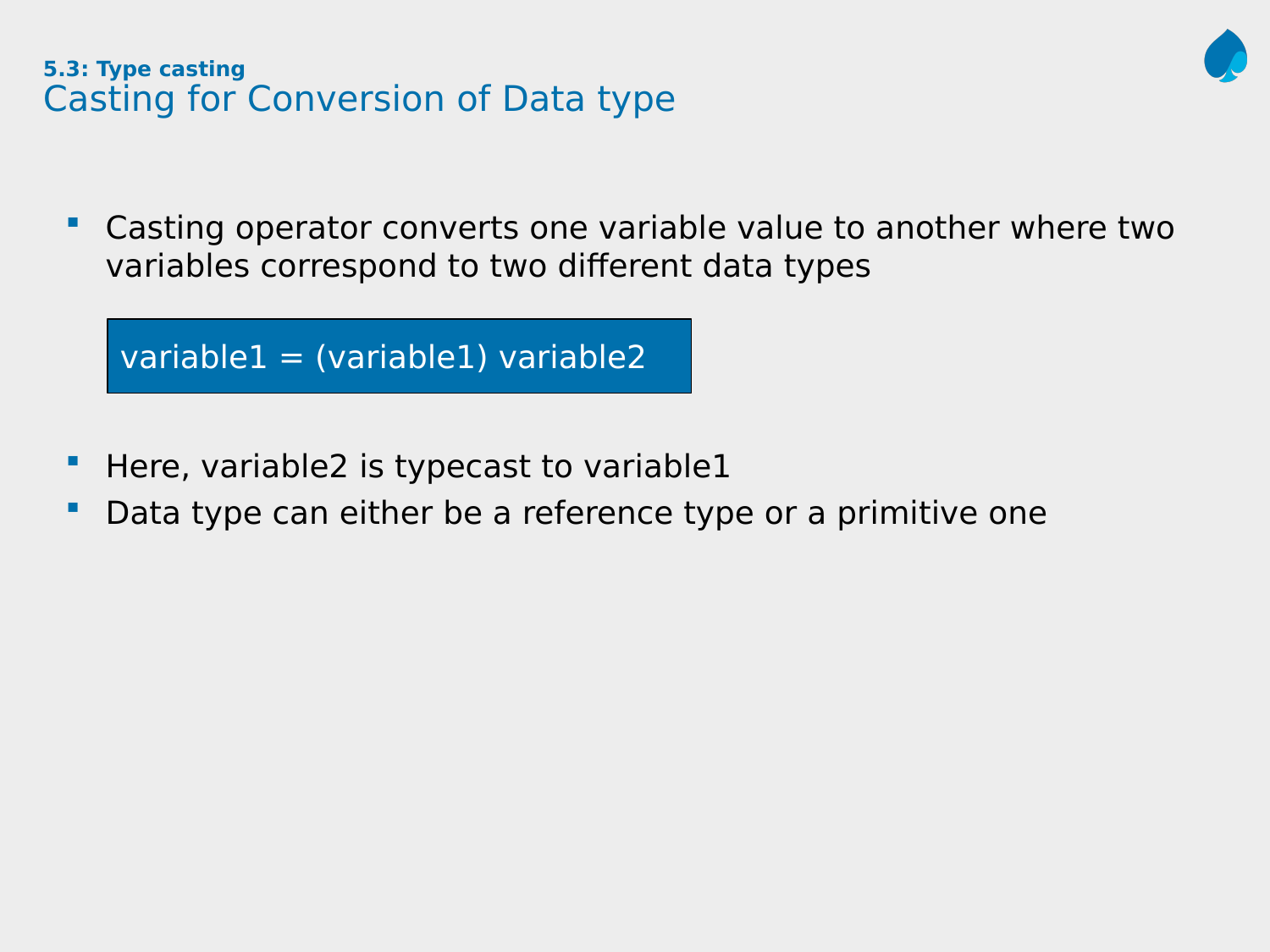

# 5.3: Type casting Casting for Conversion of Data type
Casting operator converts one variable value to another where two variables correspond to two different data types

Here, variable2 is typecast to variable1
Data type can either be a reference type or a primitive one
variable1 = (variable1) variable2